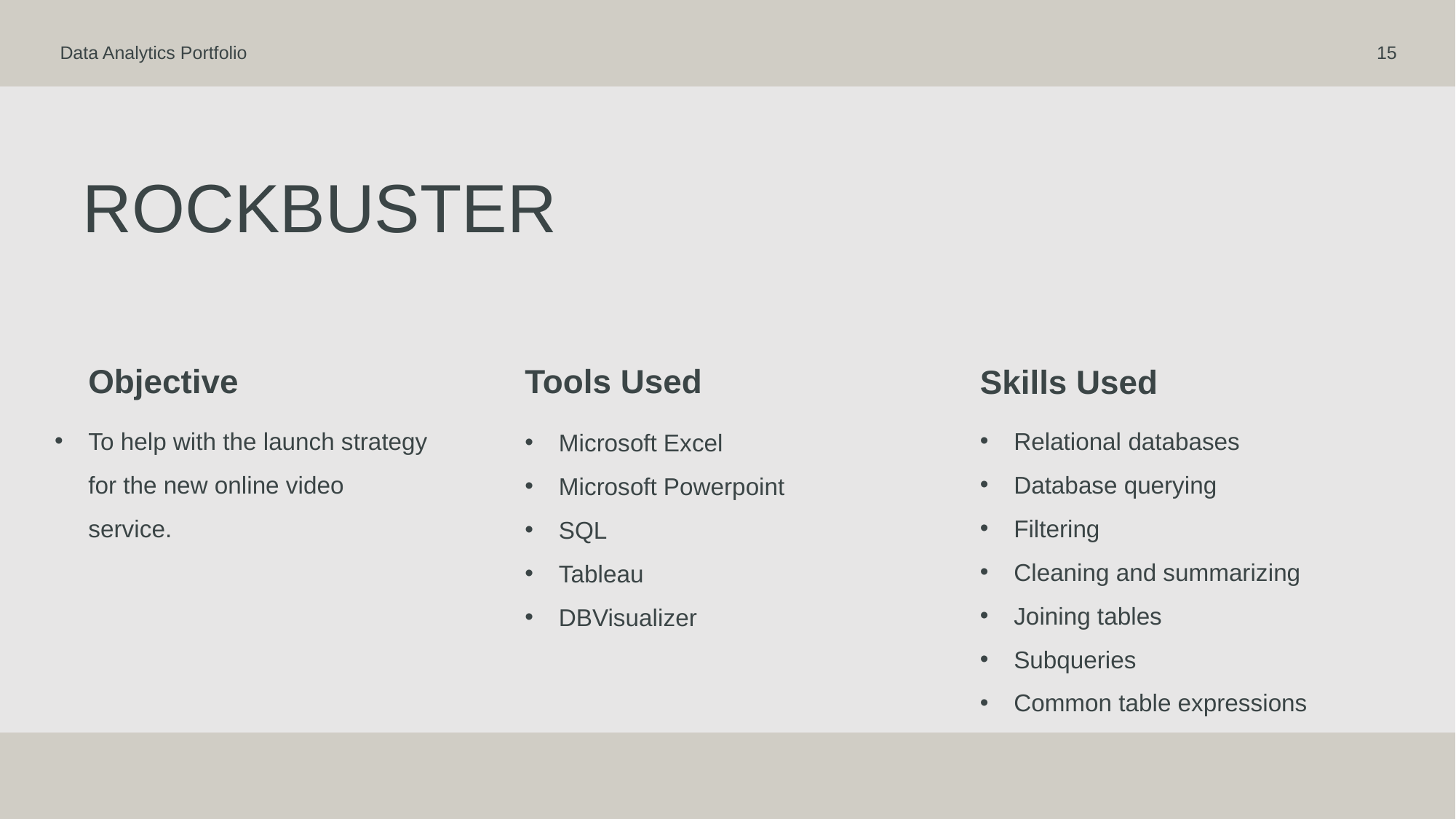

Data Analytics Portfolio
15
# Rockbuster
Objective
Tools Used
Skills Used
Relational databases
Database querying
Filtering
Cleaning and summarizing
Joining tables
Subqueries
Common table expressions
To help with the launch strategy for the new online video service.
Microsoft Excel
Microsoft Powerpoint
SQL
Tableau
DBVisualizer